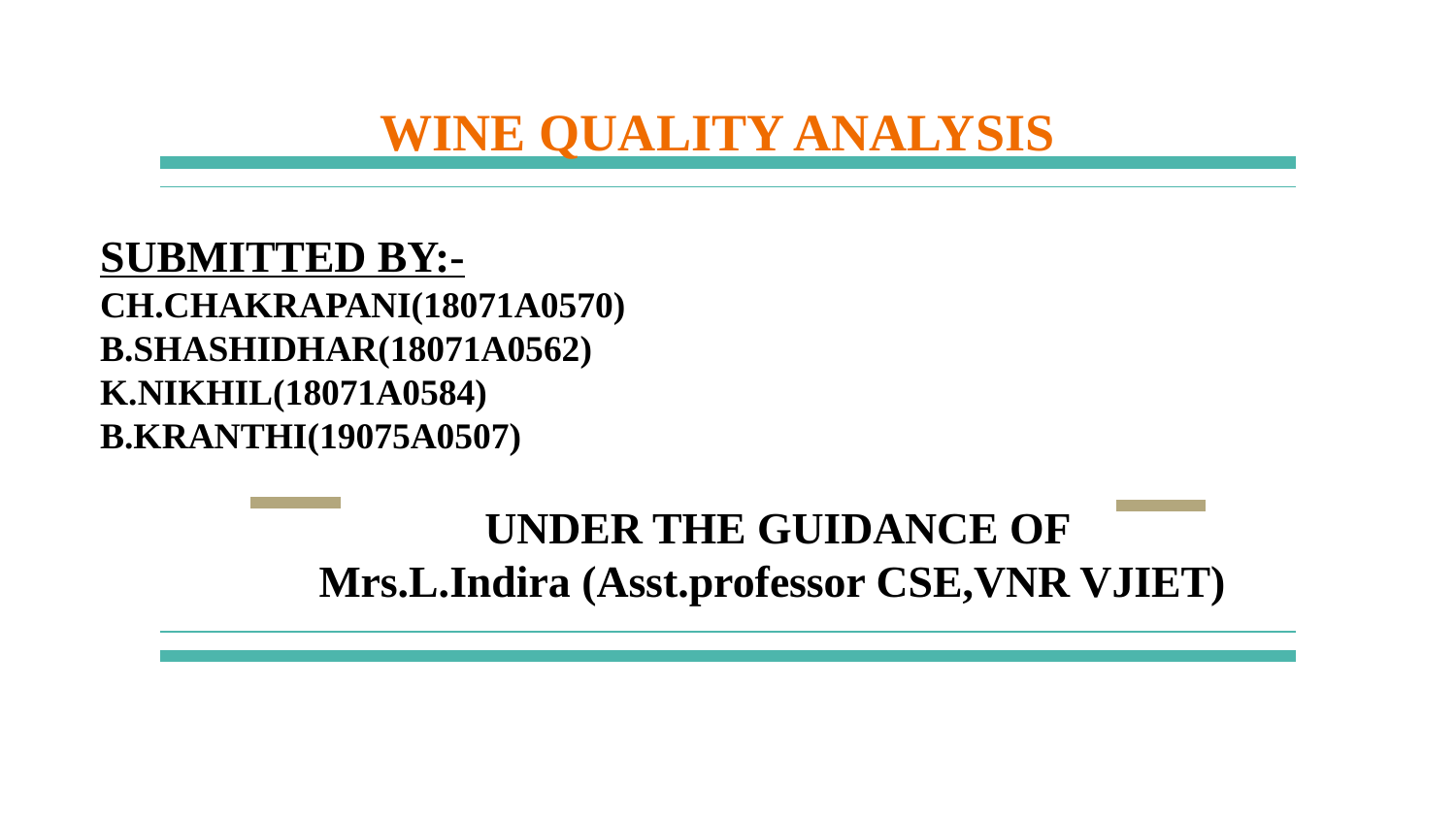

# WINE QUALITY ANALYSIS
SUBMITTED BY:-
CH.CHAKRAPANI(18071A0570)
B.SHASHIDHAR(18071A0562)
K.NIKHIL(18071A0584)
B.KRANTHI(19075A0507)

UNDER THE GUIDANCE OF
Mrs.L.Indira (Asst.professor CSE,VNR VJIET)